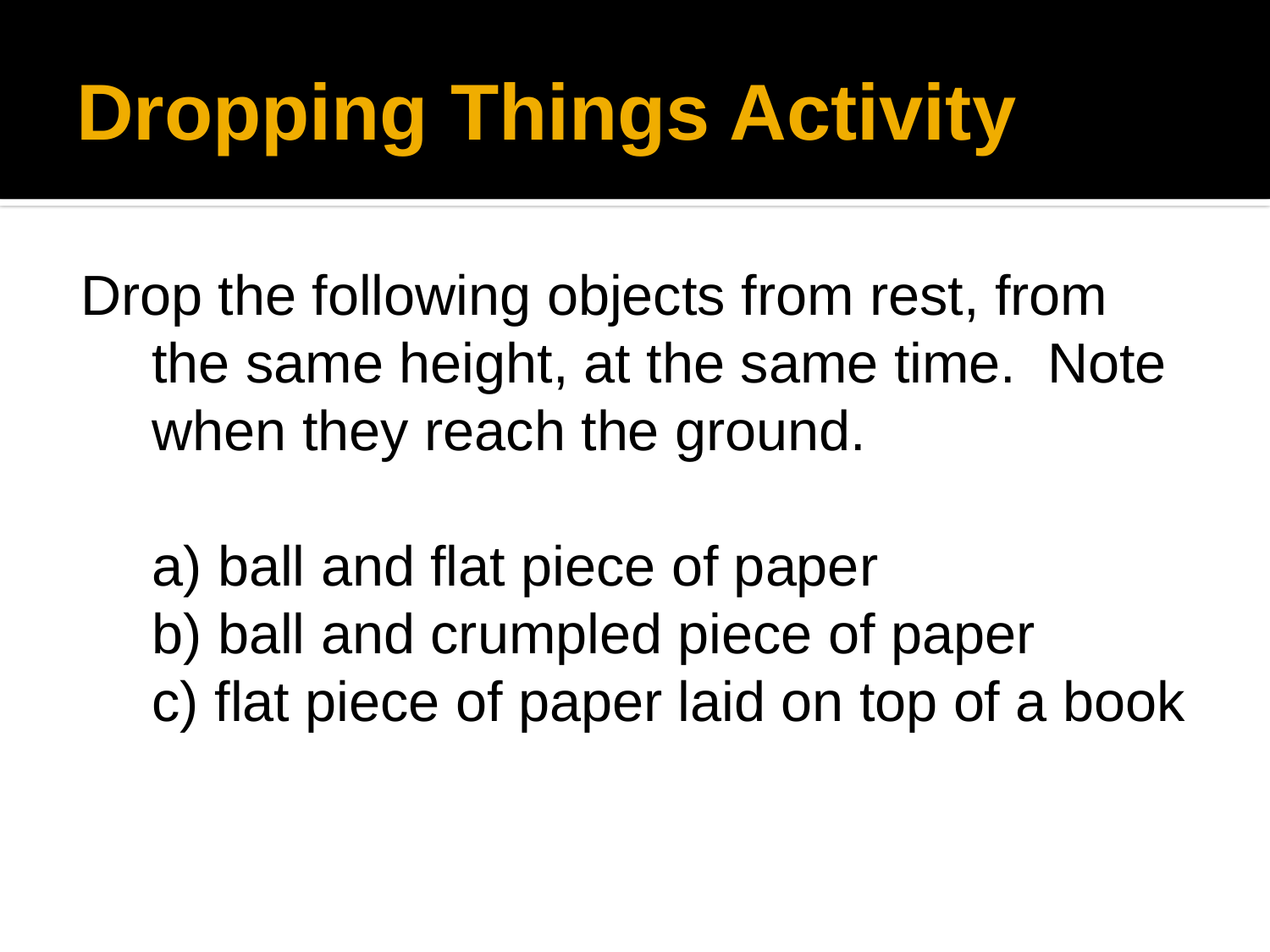

# Dropping Things Activity
Drop the following objects from rest, from the same height, at the same time.  Note when they reach the ground.

	a) ball and flat piece of paper
 	b) ball and crumpled piece of paper
	c) flat piece of paper laid on top of a book